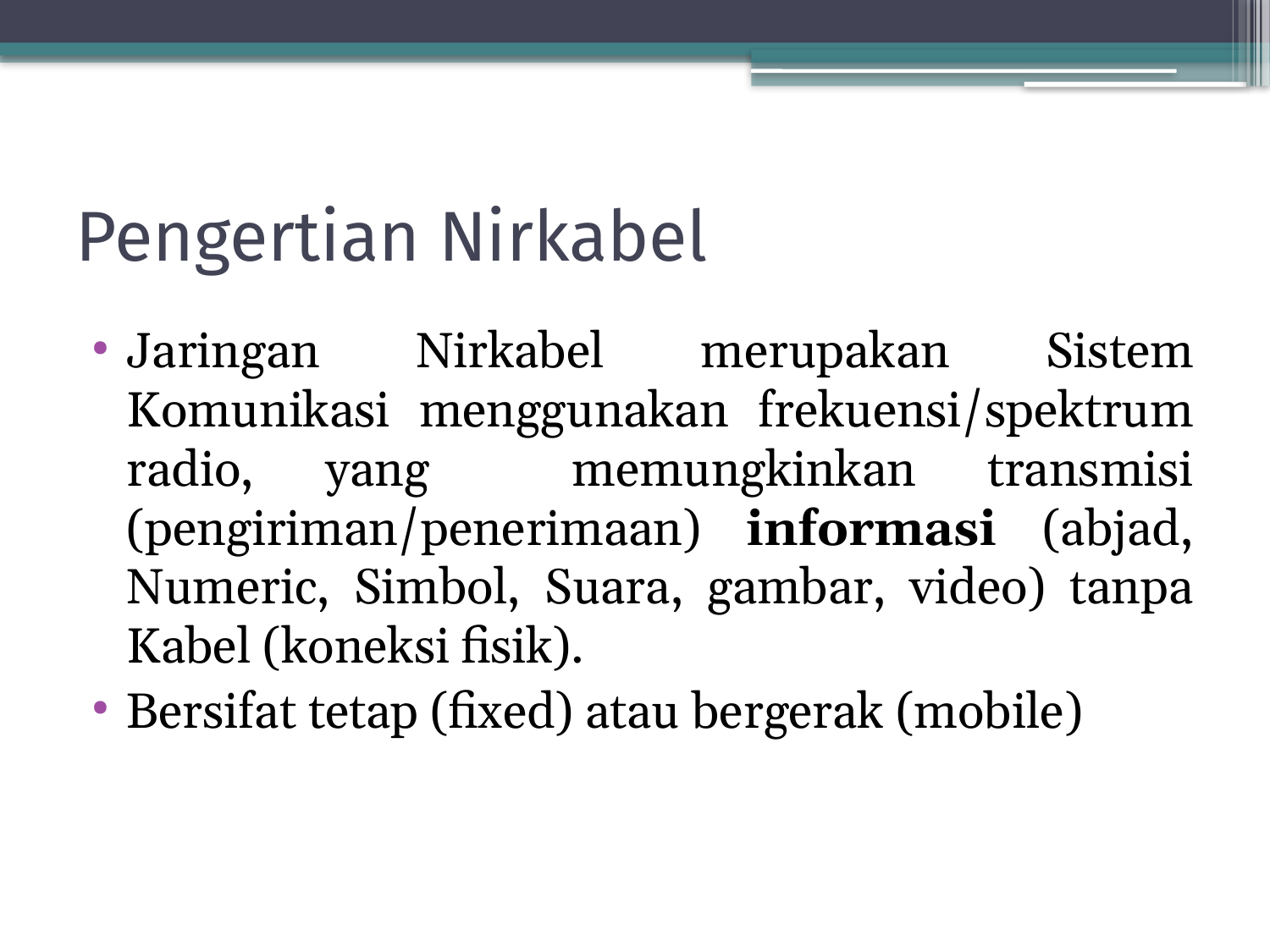

# Pengertian Nirkabel
Jaringan Nirkabel merupakan Sistem Komunikasi menggunakan frekuensi/spektrum radio, yang  memungkinkan transmisi (pengiriman/penerimaan) informasi (abjad, Numeric, Simbol, Suara, gambar, video) tanpa Kabel (koneksi fisik).
Bersifat tetap (fixed) atau bergerak (mobile)